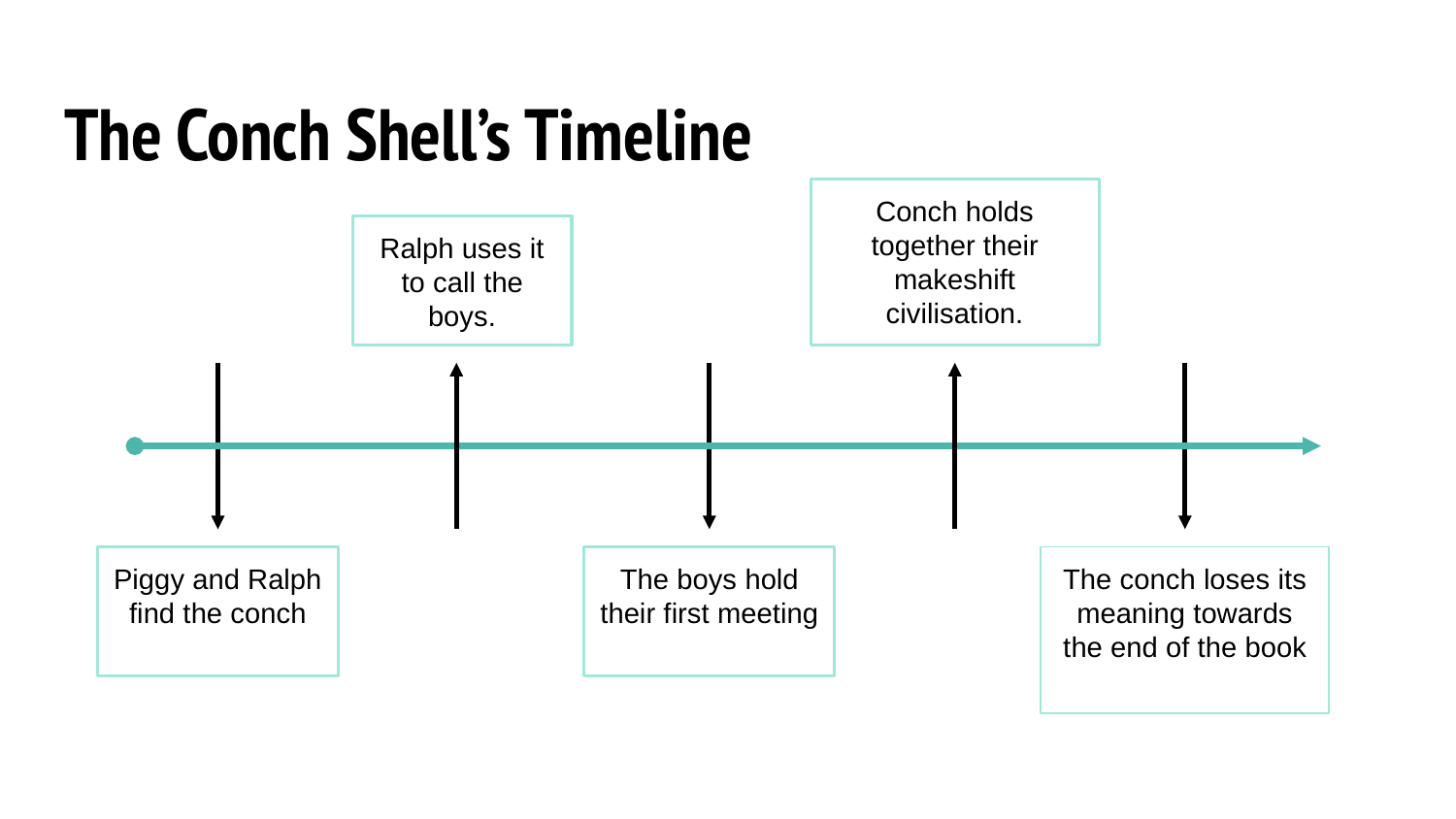

# The Conch Shell’s Timeline
Conch holds together their makeshift civilisation.
Ralph uses it to call the boys.
Piggy and Ralph find the conch
The boys hold their first meeting
The conch loses its meaning towards the end of the book